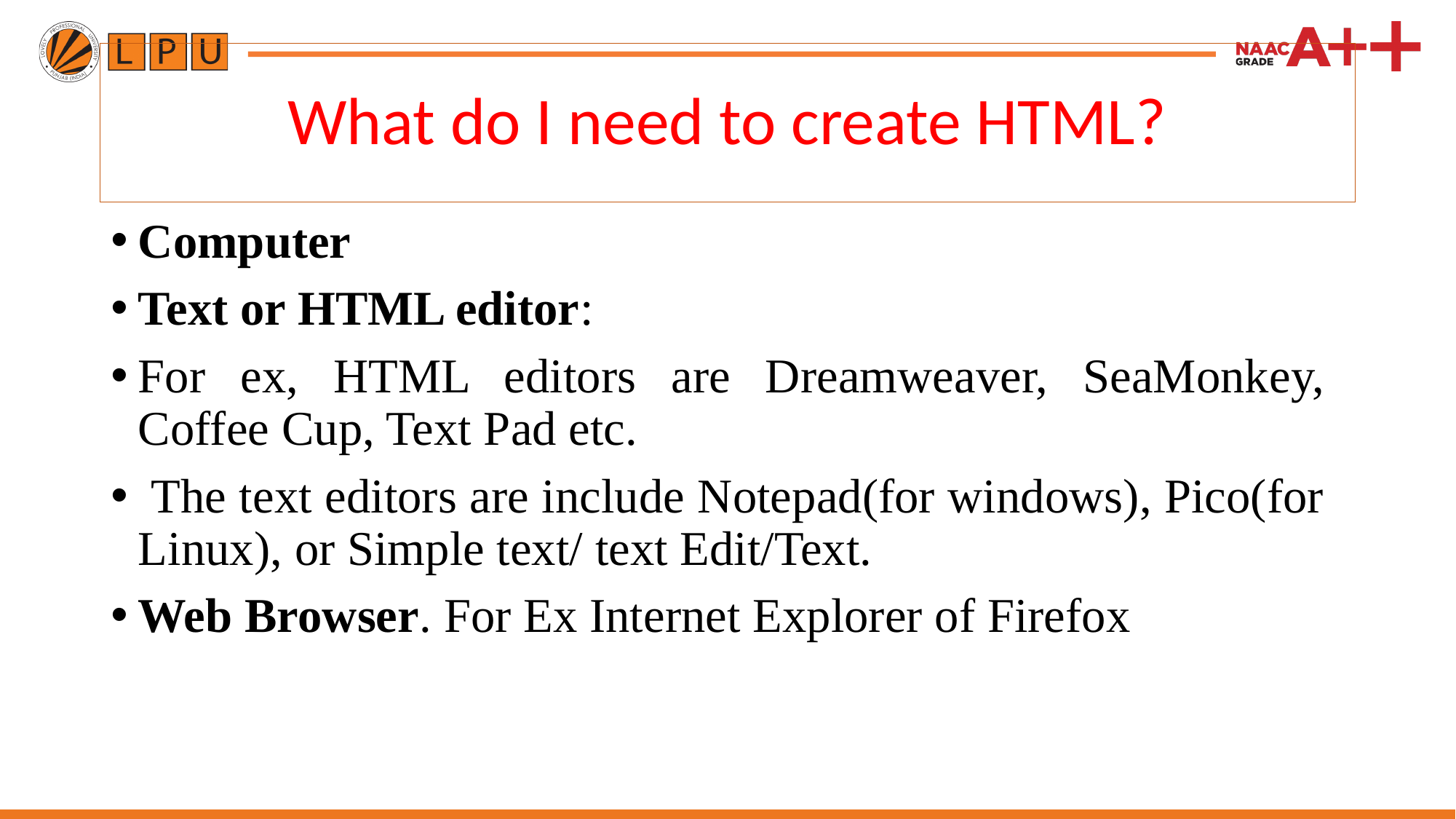

# What do I need to create HTML?
Computer
Text or HTML editor:
For ex, HTML editors are Dreamweaver, SeaMonkey, Coffee Cup, Text Pad etc.
 The text editors are include Notepad(for windows), Pico(for Linux), or Simple text/ text Edit/Text.
Web Browser. For Ex Internet Explorer of Firefox